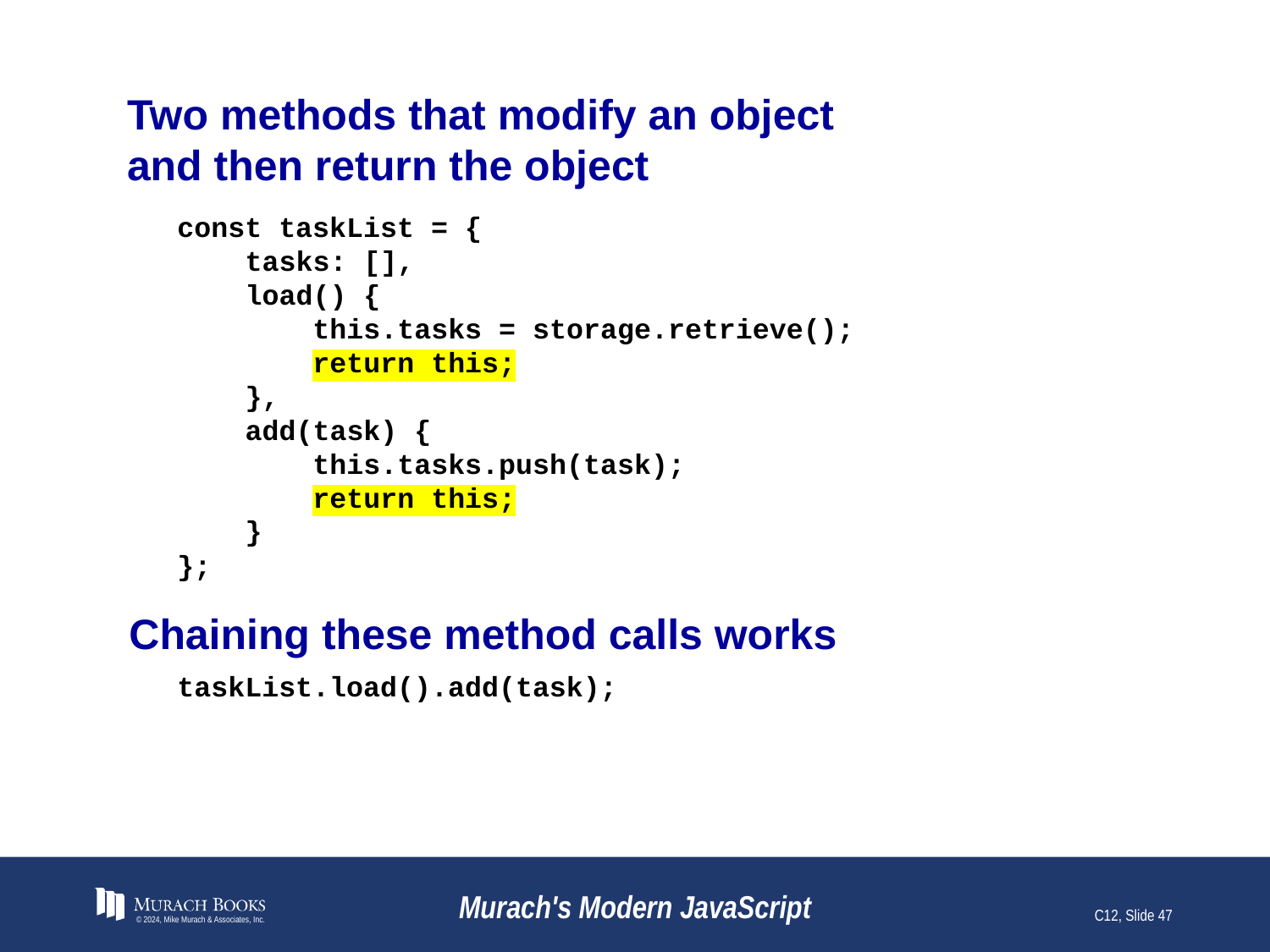

# Two methods that modify an object and then return the object
const taskList = {
    tasks: [],
    load() {
        this.tasks = storage.retrieve();
        return this;
    },
    add(task) {
        this.tasks.push(task);
        return this;
    }
};
Chaining these method calls works
taskList.load().add(task);

© 2024, Mike Murach & Associates, Inc.
Murach's Modern JavaScript

C12, Slide 47